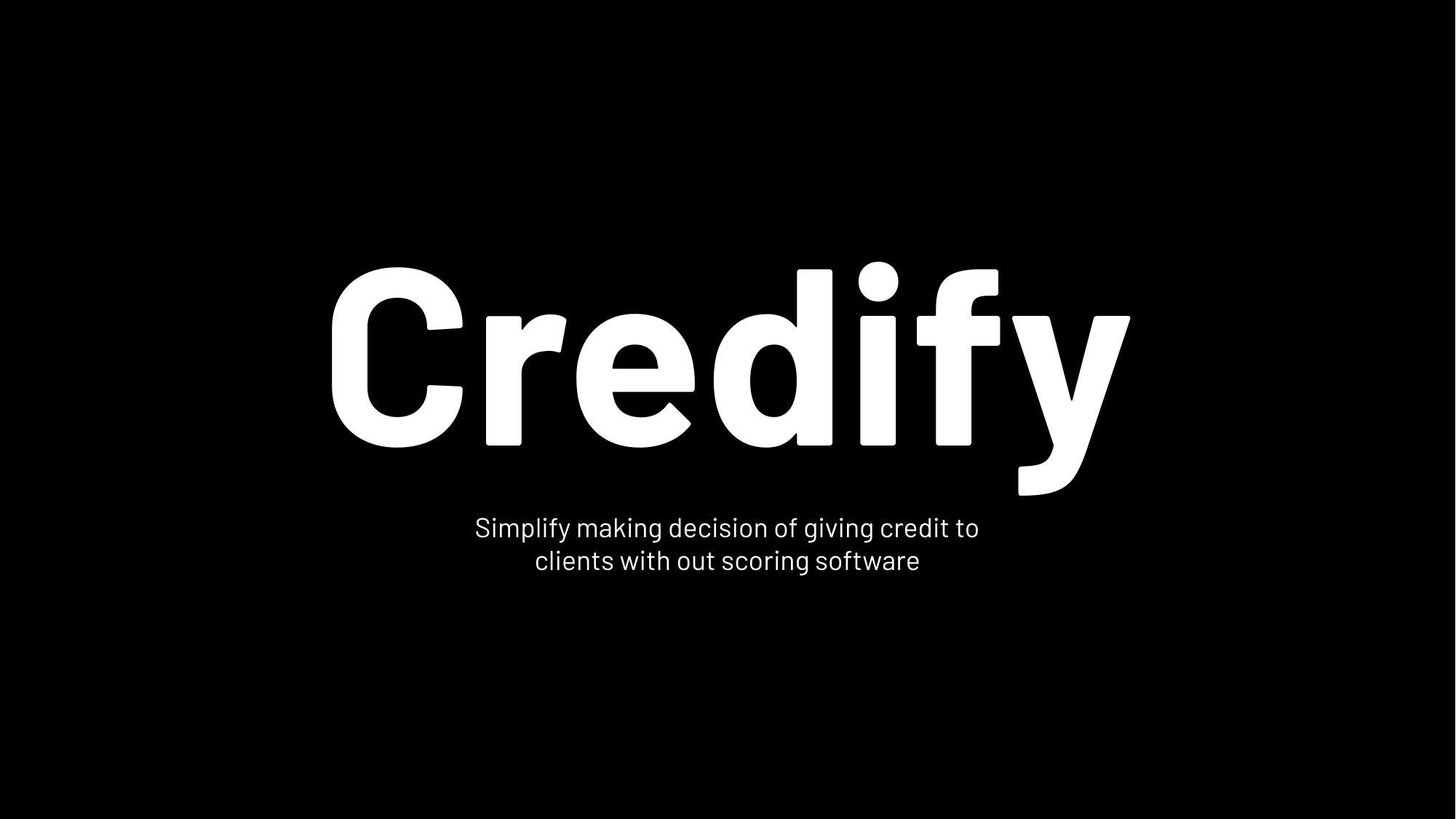

Credify
Simplify making decision of giving credit to clients with out scoring software